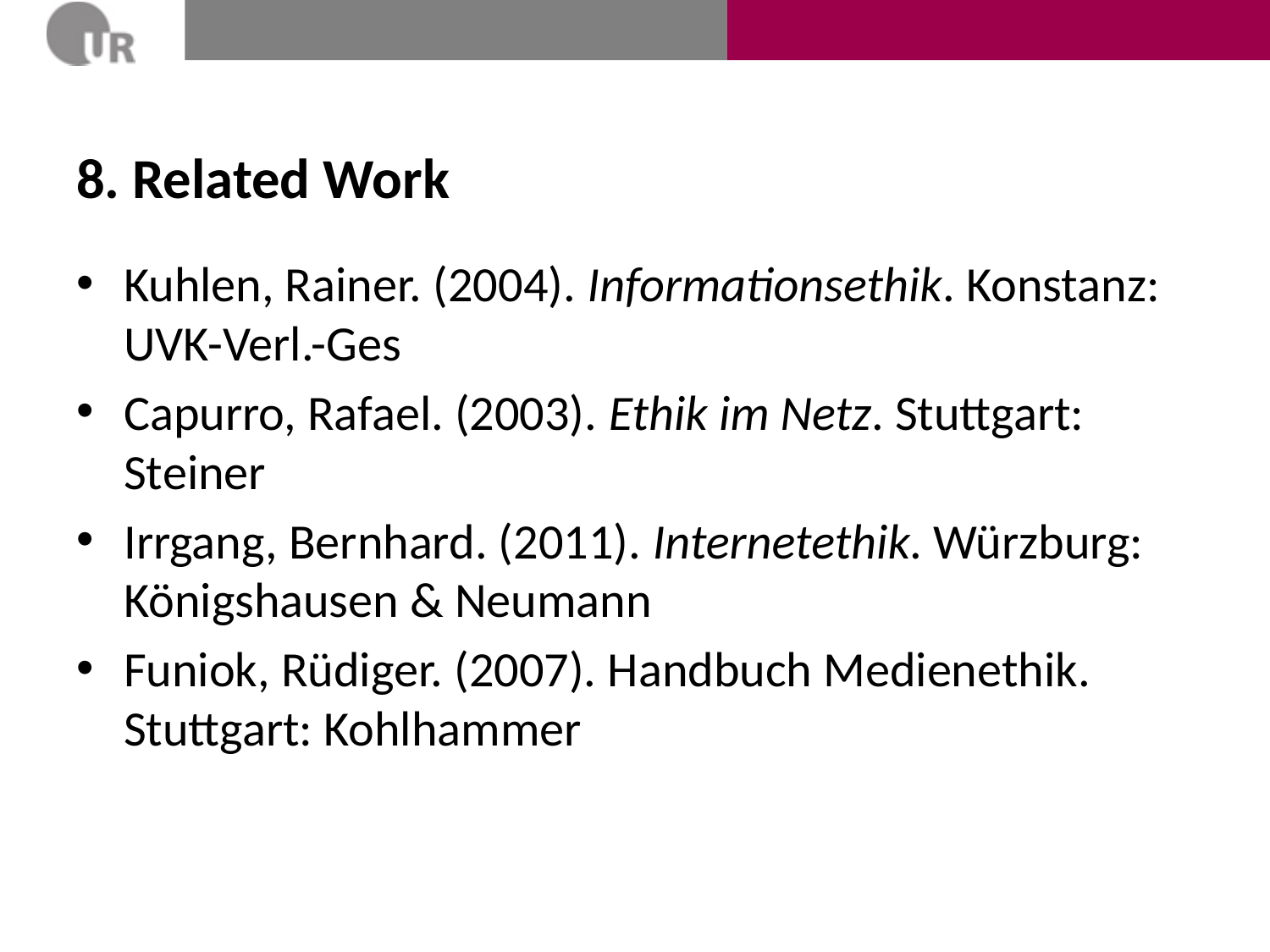

# 8. Related Work
Kuhlen, Rainer. (2004). Informationsethik. Konstanz: UVK-Verl.-Ges
Capurro, Rafael. (2003). Ethik im Netz. Stuttgart: Steiner
Irrgang, Bernhard. (2011). Internetethik. Würzburg: Königshausen & Neumann
Funiok, Rüdiger. (2007). Handbuch Medienethik. Stuttgart: Kohlhammer